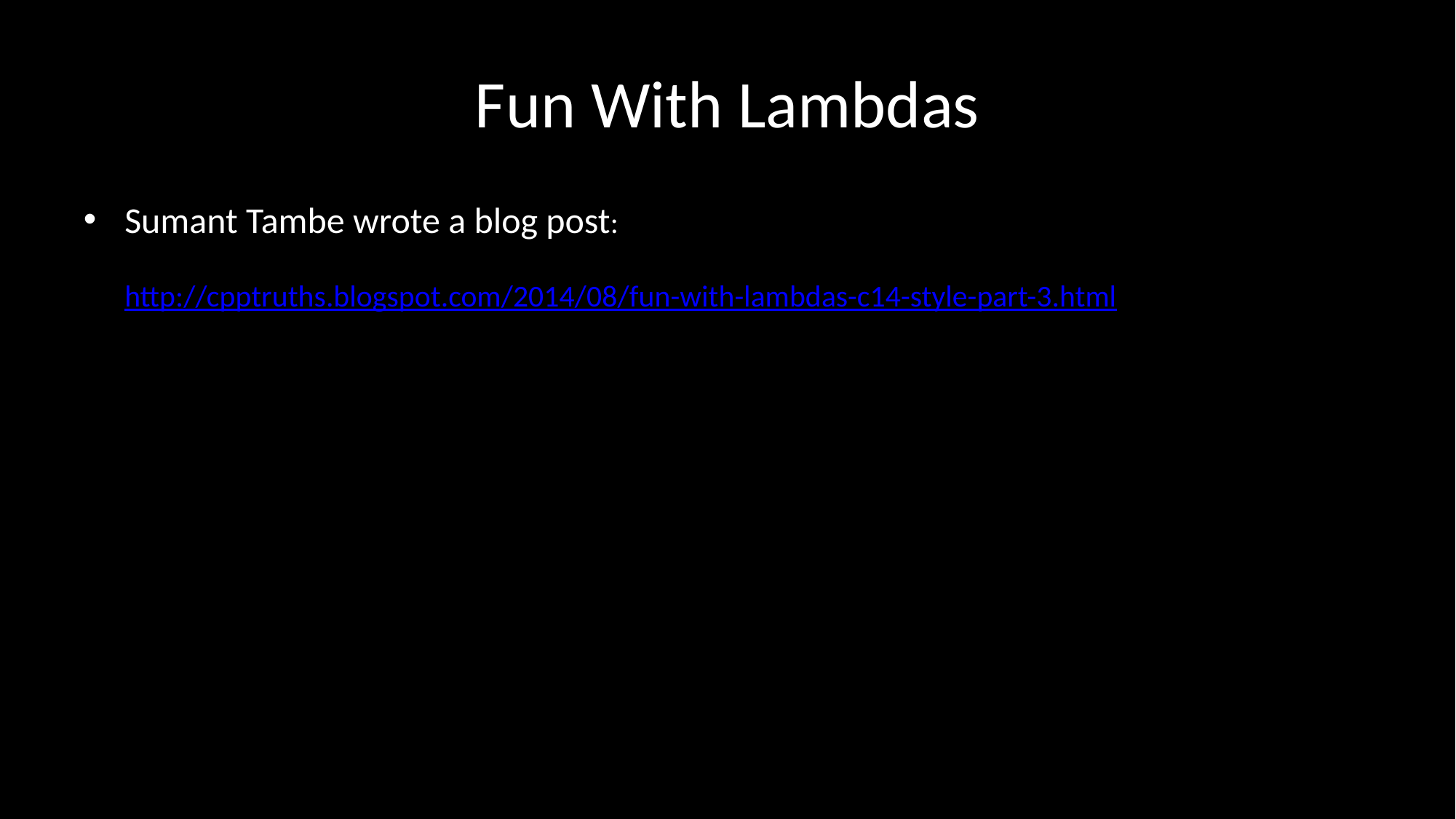

# Fun With Lambdas
Sumant Tambe wrote a blog post:
http://cpptruths.blogspot.com/2014/08/fun-with-lambdas-c14-style-part-3.html